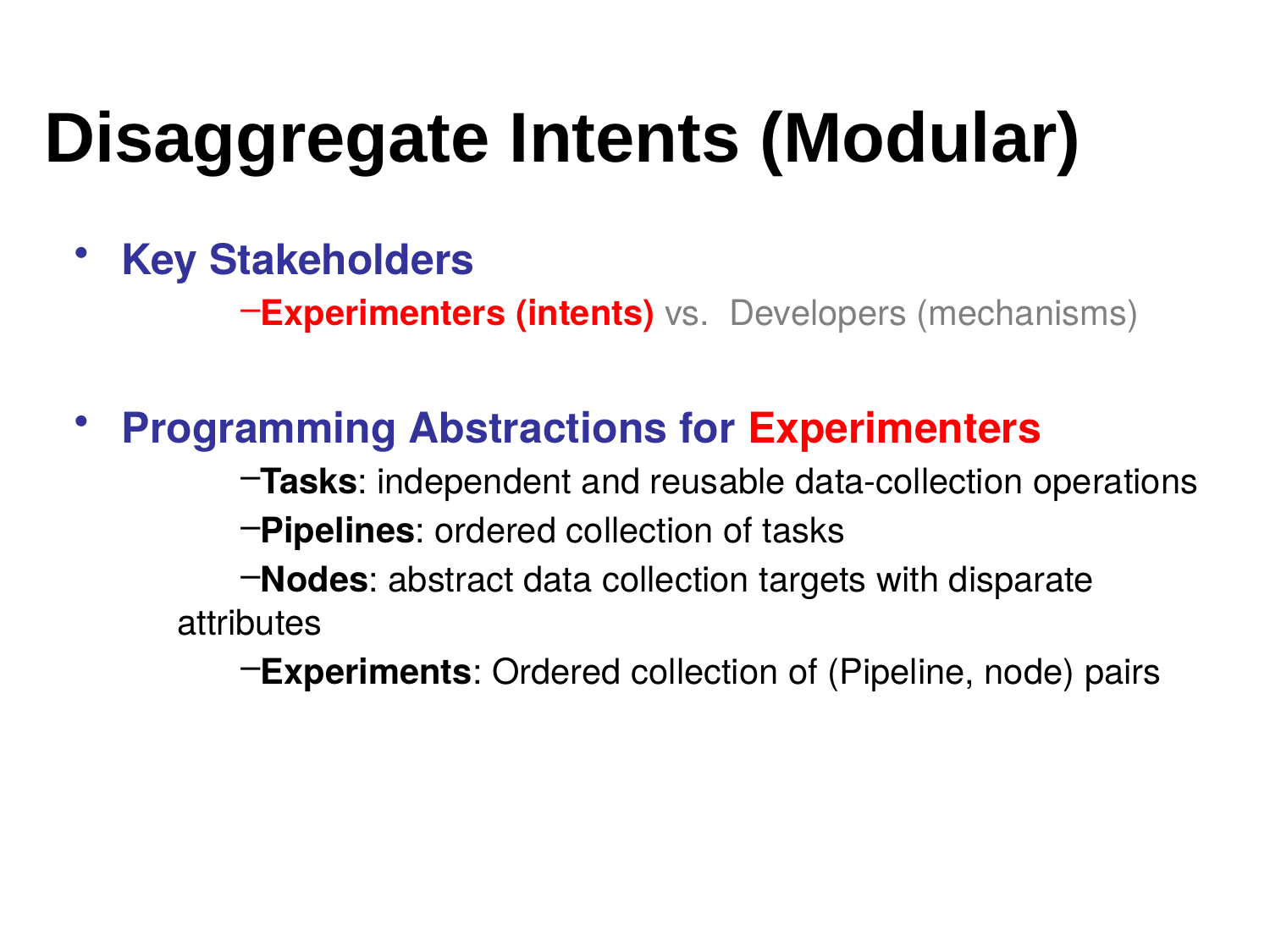

# Disaggregate Intents (Modular)
Key Stakeholders
Experimenters (intents) vs.  Developers (mechanisms)

Programming Abstractions for Experimenters
Tasks: independent and reusable data-collection operations
Pipelines: ordered collection of tasks
Nodes: abstract data collection targets with disparate attributes
Experiments: Ordered collection of (Pipeline, node) pairs